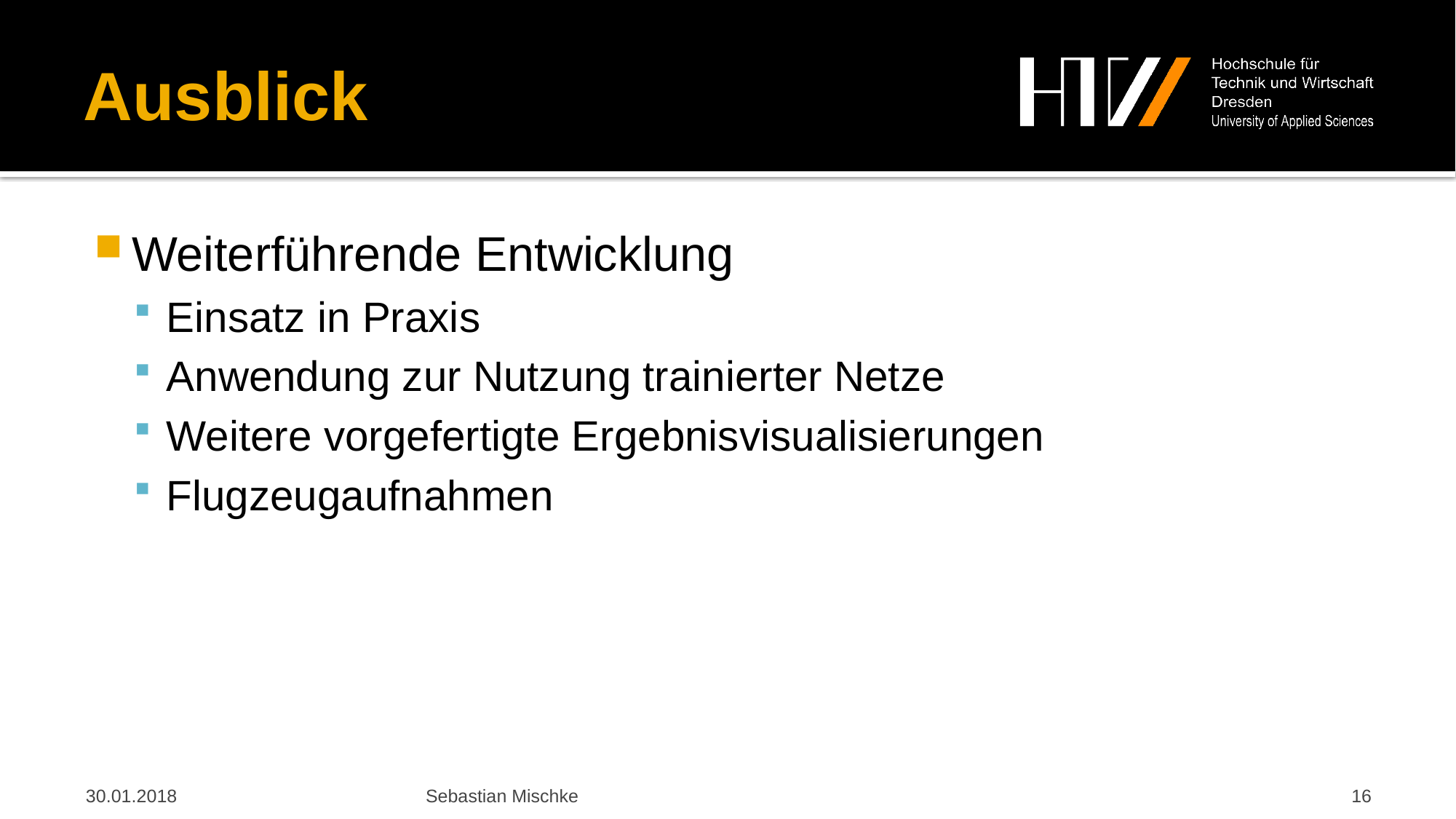

# Ausblick
Weiterführende Entwicklung
Einsatz in Praxis
Anwendung zur Nutzung trainierter Netze
Weitere vorgefertigte Ergebnisvisualisierungen
Flugzeugaufnahmen
30.01.2018
Sebastian Mischke
16